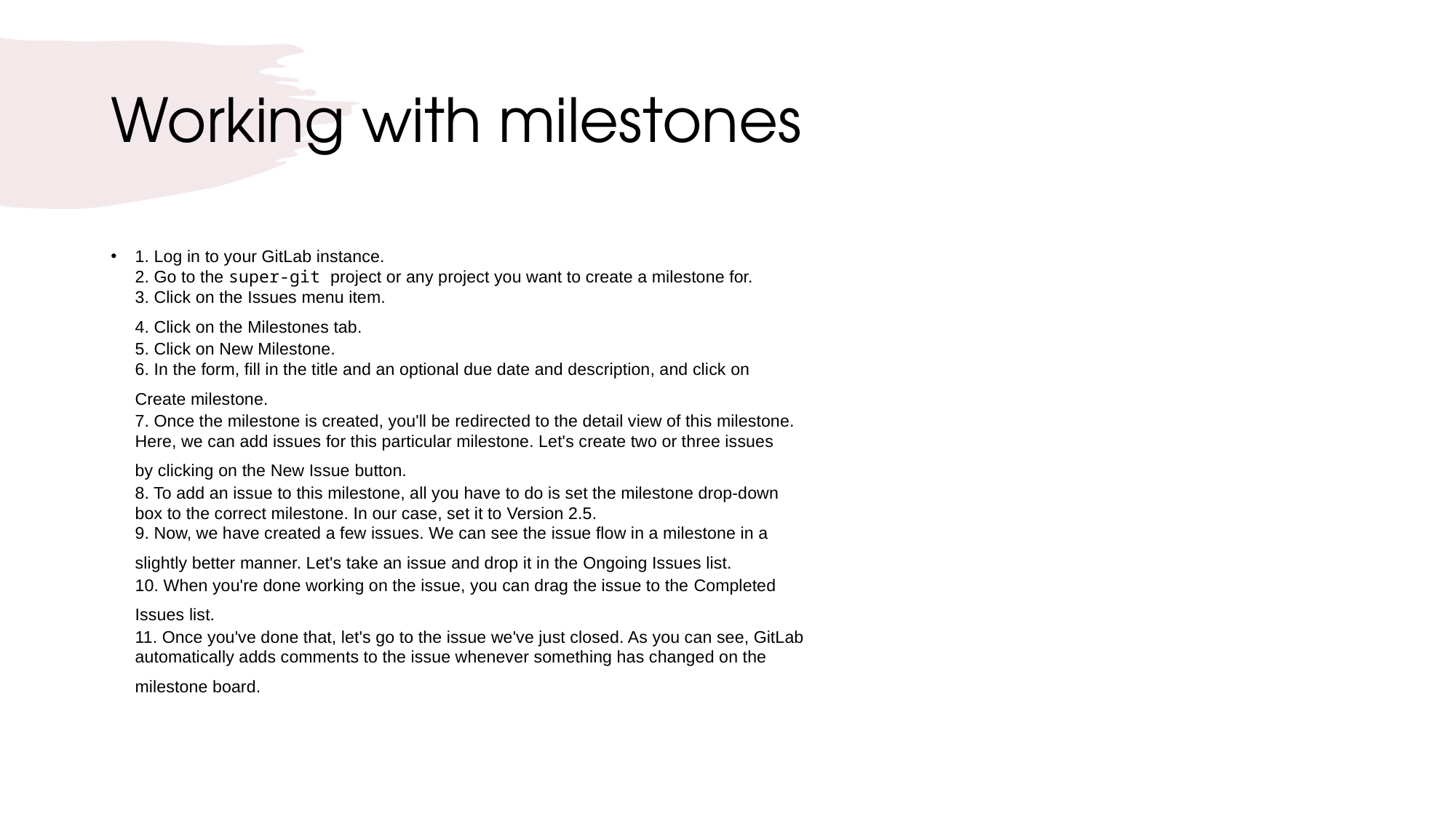

# Working with milestones
1. Log in to your GitLab instance.
2. Go to the super-git project or any project you want to create a milestone for.
3. Click on the Issues menu item.
4. Click on the Milestones tab.
5. Click on New Milestone.
6. In the form, fill in the title and an optional due date and description, and click on
Create milestone.
7. Once the milestone is created, you'll be redirected to the detail view of this milestone.
Here, we can add issues for this particular milestone. Let's create two or three issues
by clicking on the New Issue button.
8. To add an issue to this milestone, all you have to do is set the milestone drop-down
box to the correct milestone. In our case, set it to Version 2.5.
9. Now, we have created a few issues. We can see the issue flow in a milestone in a
slightly better manner. Let's take an issue and drop it in the Ongoing Issues list.
10. When you're done working on the issue, you can drag the issue to the Completed
Issues list.
11. Once you've done that, let's go to the issue we've just closed. As you can see, GitLab
automatically adds comments to the issue whenever something has changed on the
milestone board.